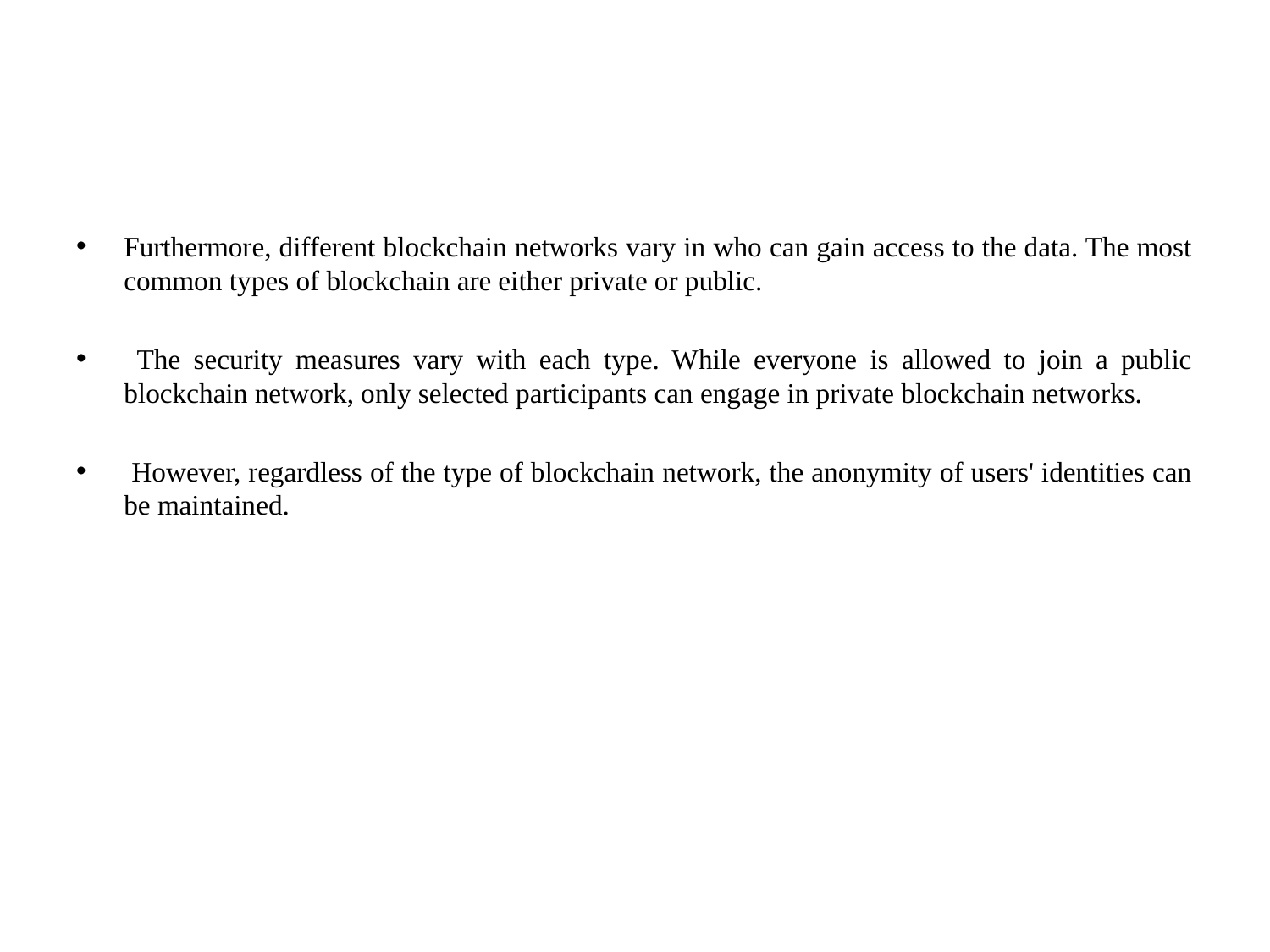

#
Furthermore, different blockchain networks vary in who can gain access to the data. The most common types of blockchain are either private or public.

 The security measures vary with each type. While everyone is allowed to join a public blockchain network, only selected participants can engage in private blockchain networks.

 However, regardless of the type of blockchain network, the anonymity of users' identities can be maintained.